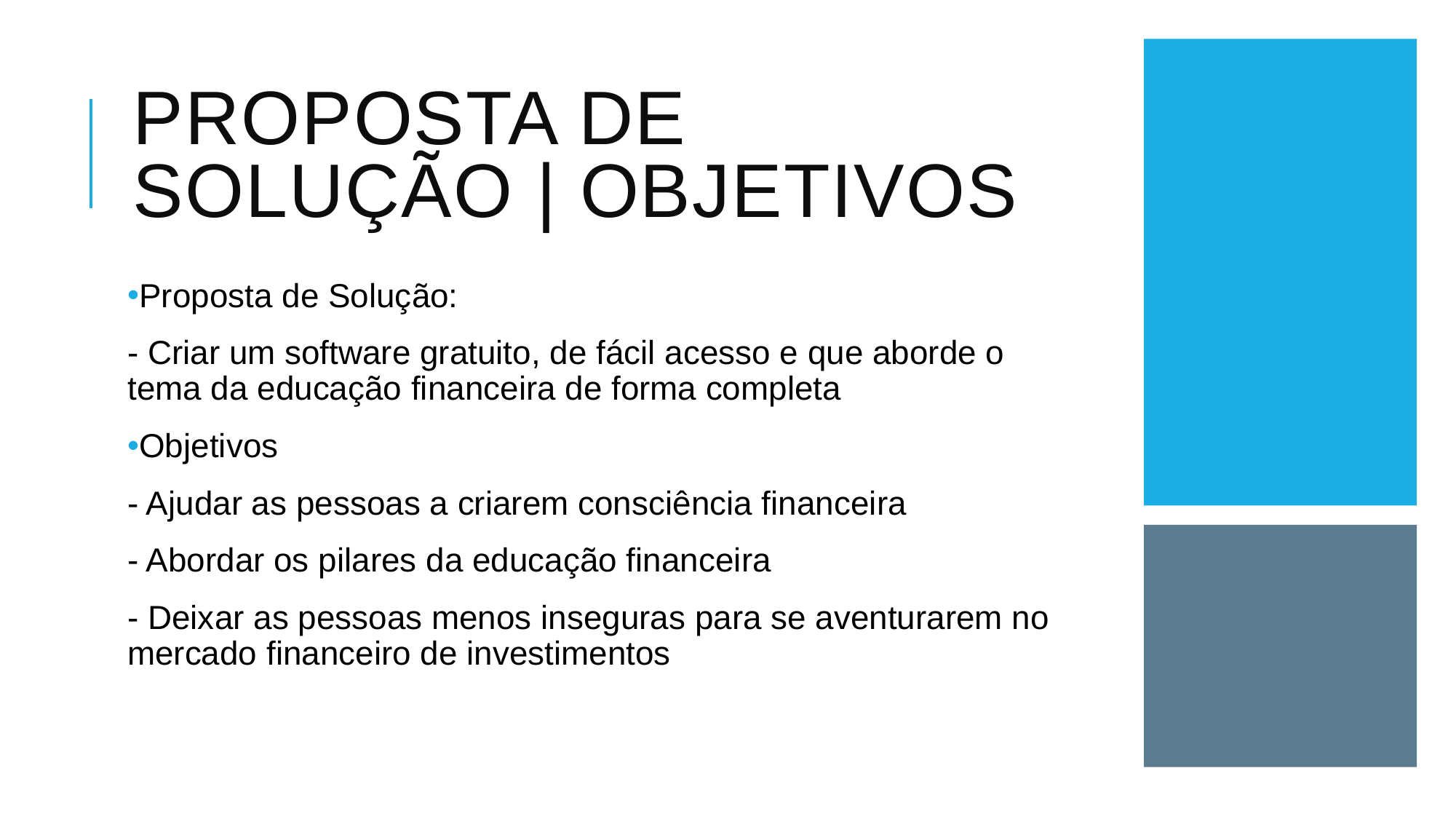

# Proposta de Solução | Objetivos
Proposta de Solução:
- Criar um software gratuito, de fácil acesso e que aborde o tema da educação financeira de forma completa
Objetivos
- Ajudar as pessoas a criarem consciência financeira
- Abordar os pilares da educação financeira
- Deixar as pessoas menos inseguras para se aventurarem no mercado financeiro de investimentos